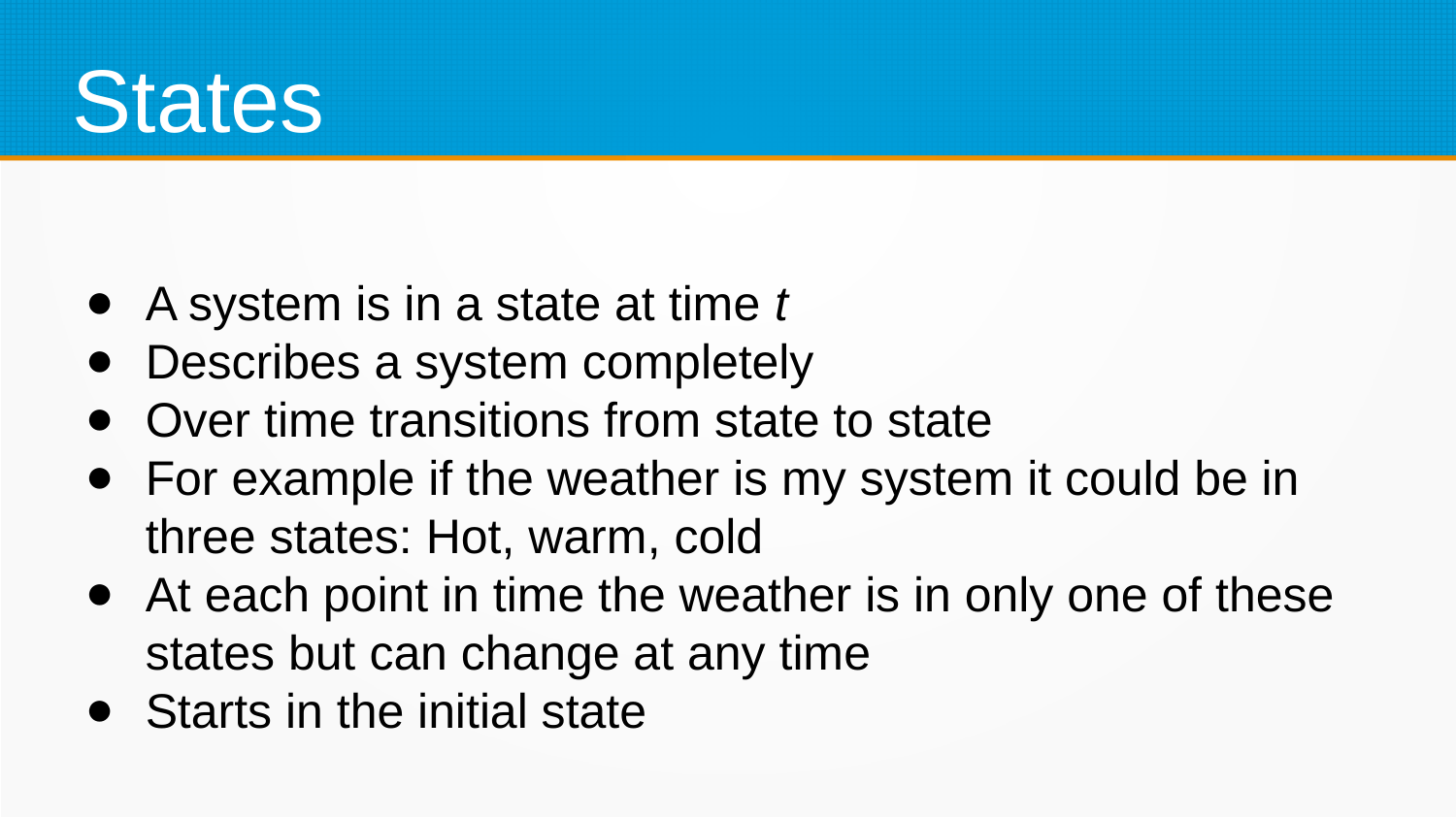

States

A system is in a state at time t
Describes a system completely
Over time transitions from state to state
For example if the weather is my system it could be in three states: Hot, warm, cold
At each point in time the weather is in only one of these states but can change at any time
Starts in the initial state